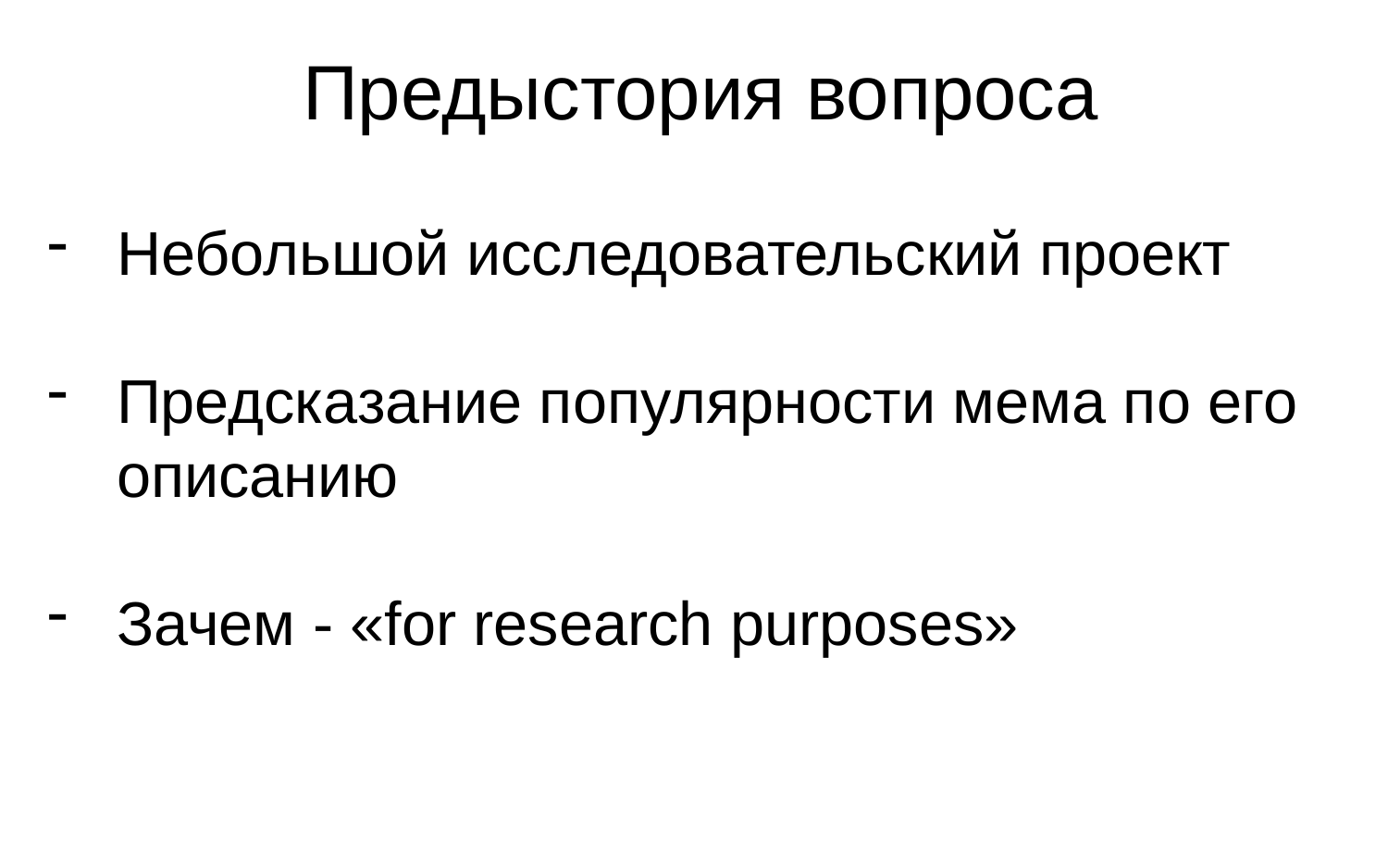

Предыстория вопроса
Небольшой исследовательский проект

Предсказание популярности мема по его описанию

Зачем - «for research purposes»